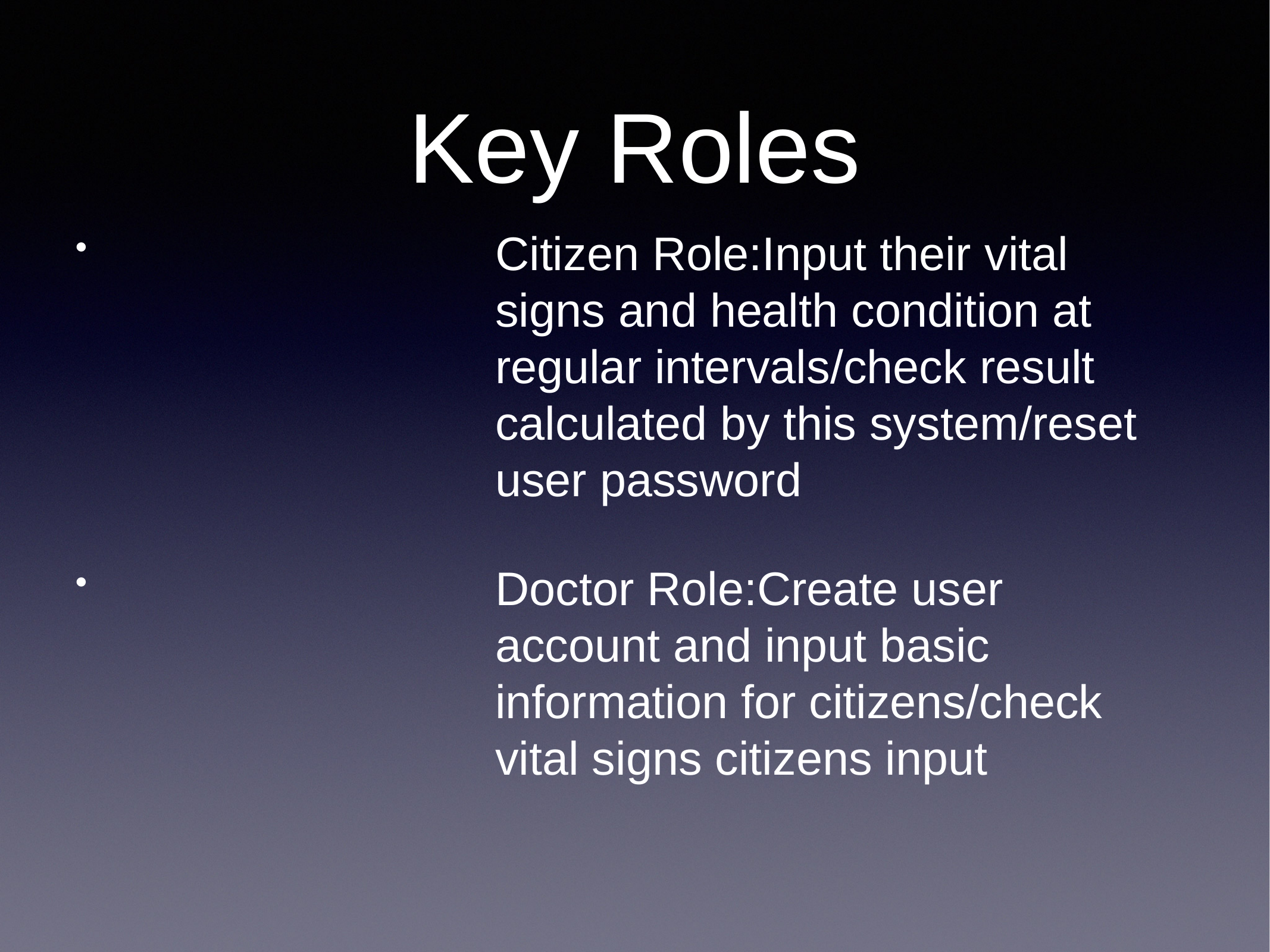

# Key Roles
Citizen Role:Input their vital signs and health condition at regular intervals/check result calculated by this system/reset user password
Doctor Role:Create user account and input basic information for citizens/check vital signs citizens input